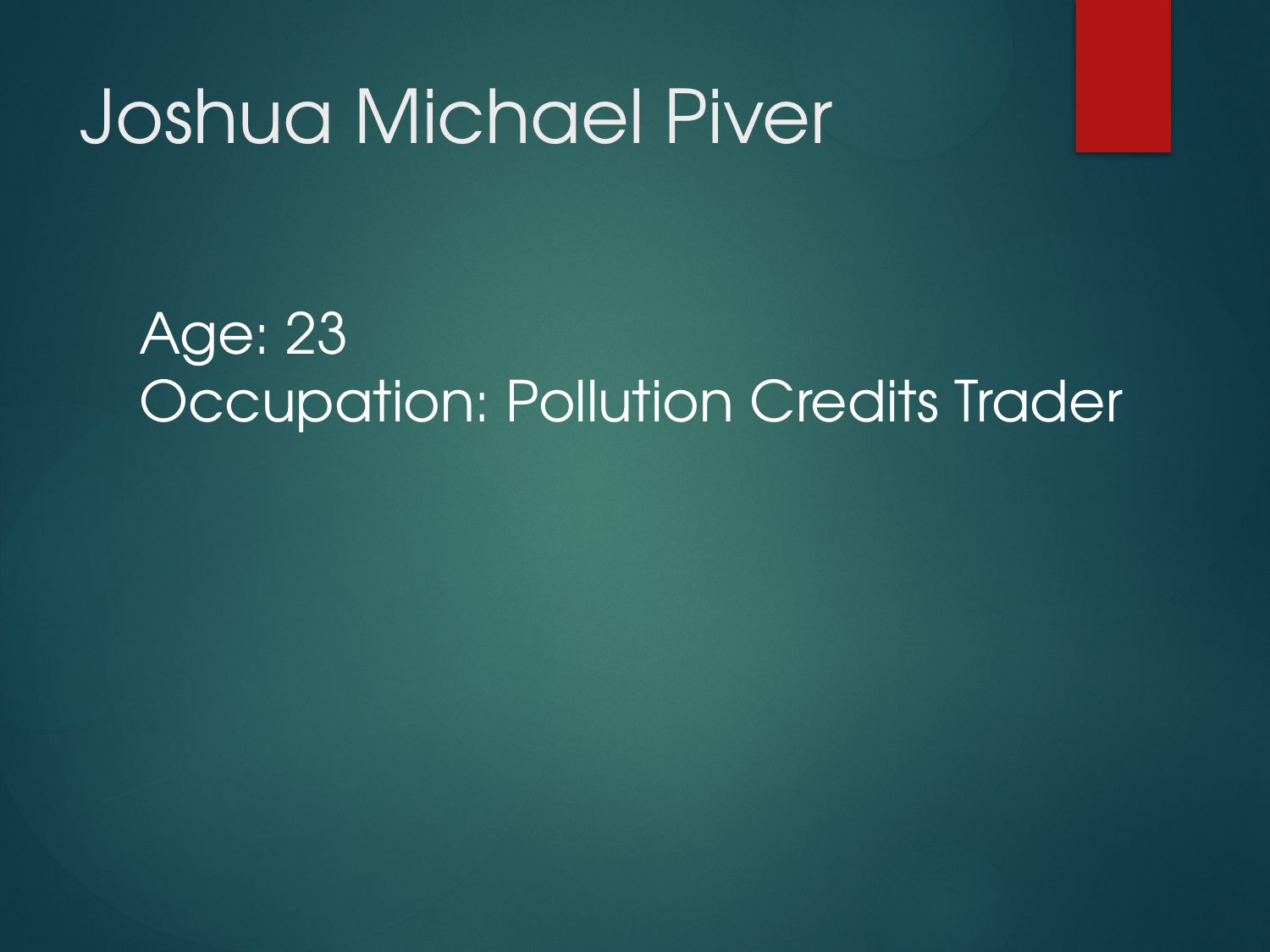

# Joshua Michael Piver

Age: 23
Occupation: Pollution Credits Trader